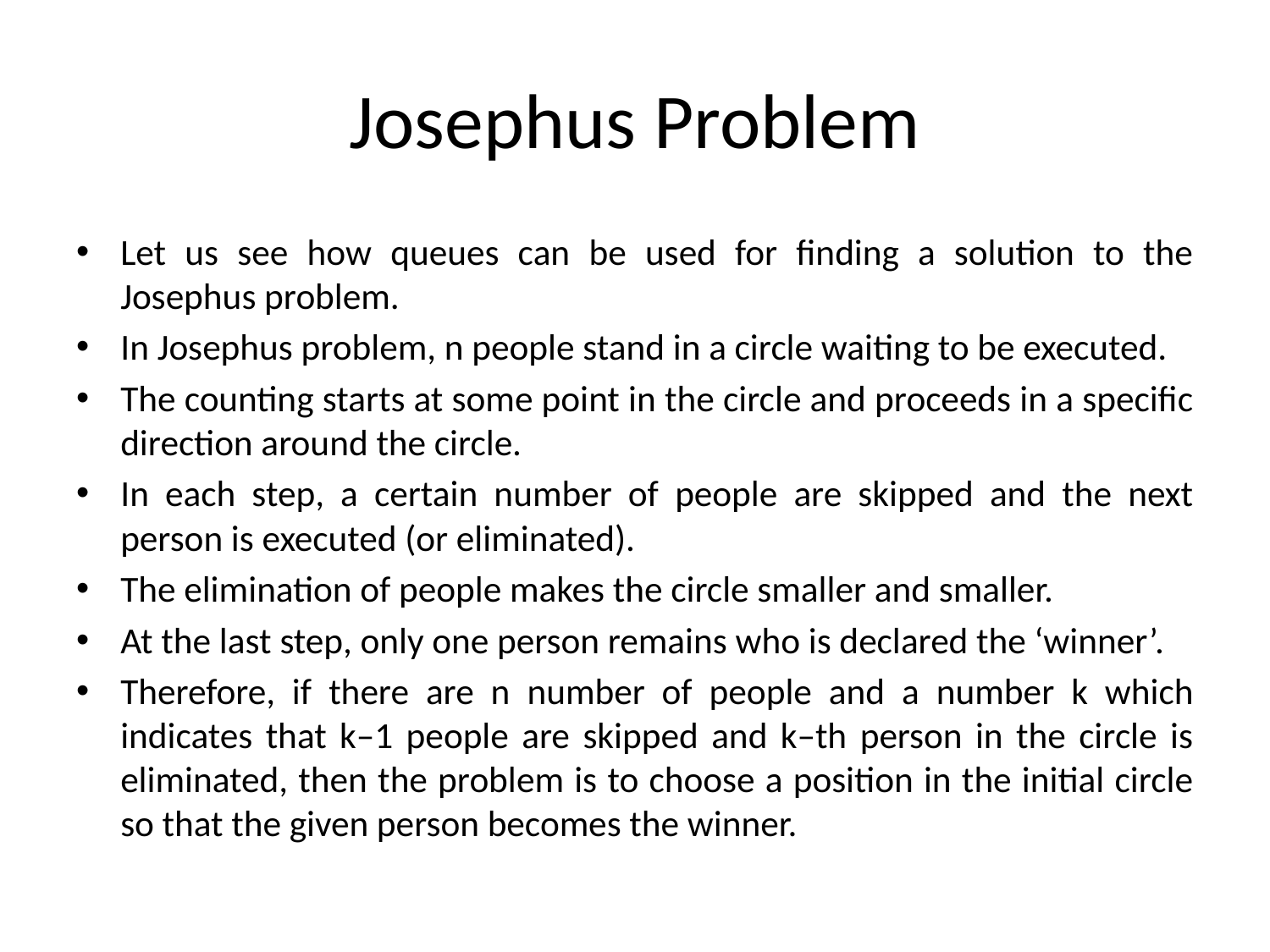

# Josephus Problem
Let us see how queues can be used for finding a solution to the Josephus problem.
In Josephus problem, n people stand in a circle waiting to be executed.
The counting starts at some point in the circle and proceeds in a specific direction around the circle.
In each step, a certain number of people are skipped and the next person is executed (or eliminated).
The elimination of people makes the circle smaller and smaller.
At the last step, only one person remains who is declared the ‘winner’.
Therefore, if there are n number of people and a number k which indicates that k–1 people are skipped and k–th person in the circle is eliminated, then the problem is to choose a position in the initial circle so that the given person becomes the winner.